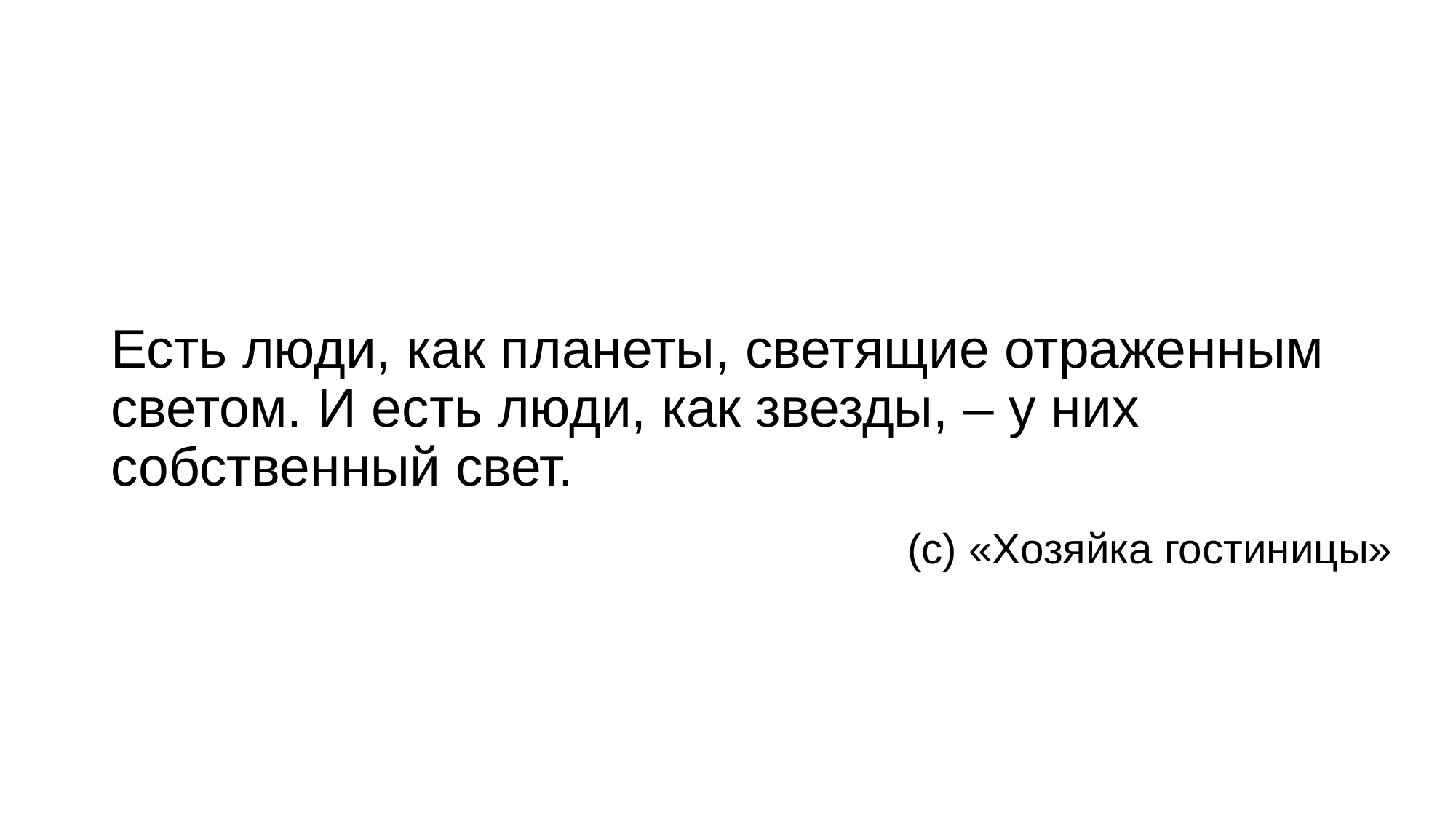

# Есть люди, как планеты, светящие отраженным светом. И есть люди, как звезды, – у них собственный свет.
(с) «Хозяйка гостиницы»